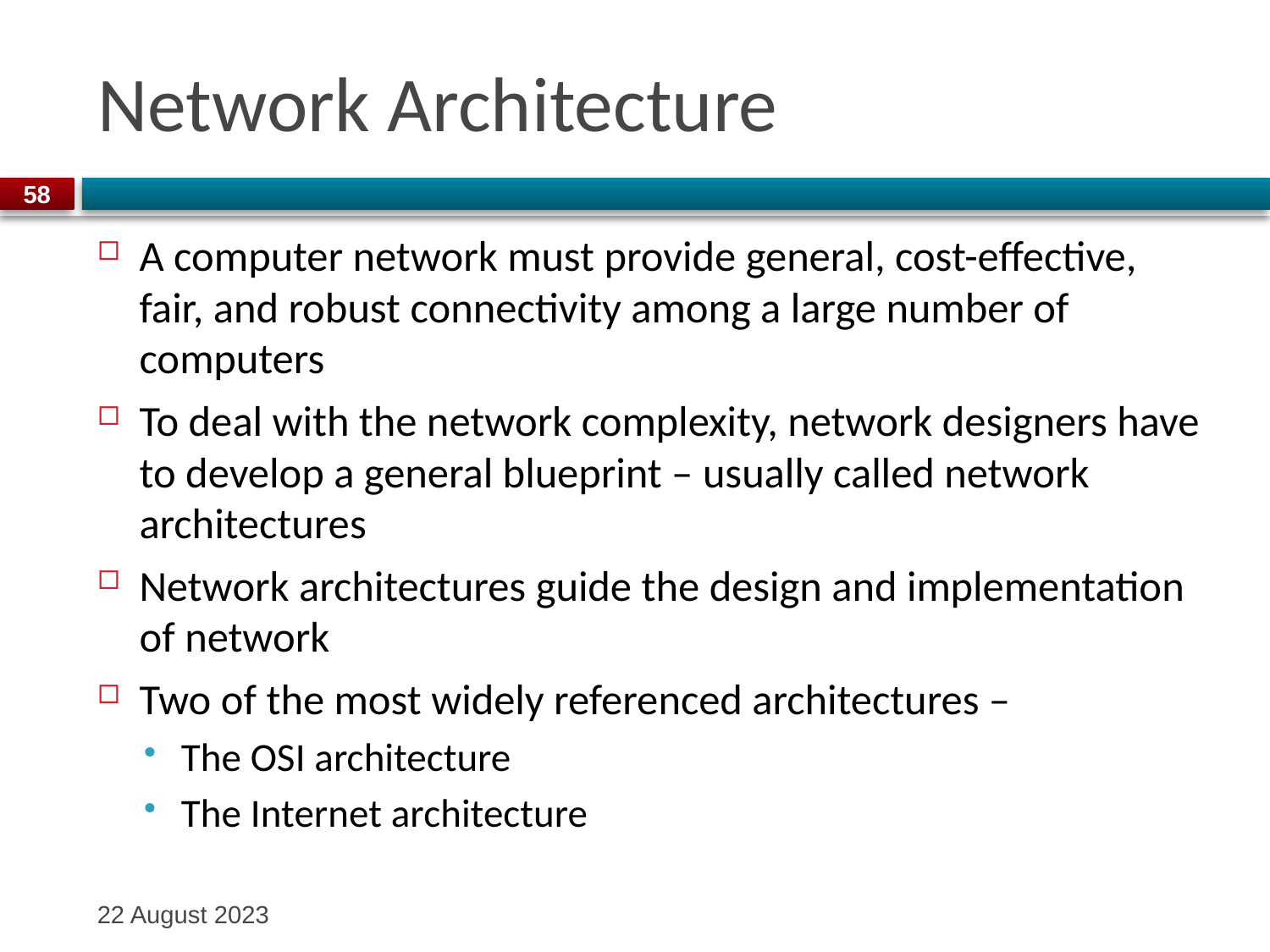

# Network Architecture
58
A computer network must provide general, cost-effective, fair, and robust connectivity among a large number of computers
To deal with the network complexity, network designers have to develop a general blueprint – usually called network architectures
Network architectures guide the design and implementation of network
Two of the most widely referenced architectures –
The OSI architecture
The Internet architecture
22 August 2023